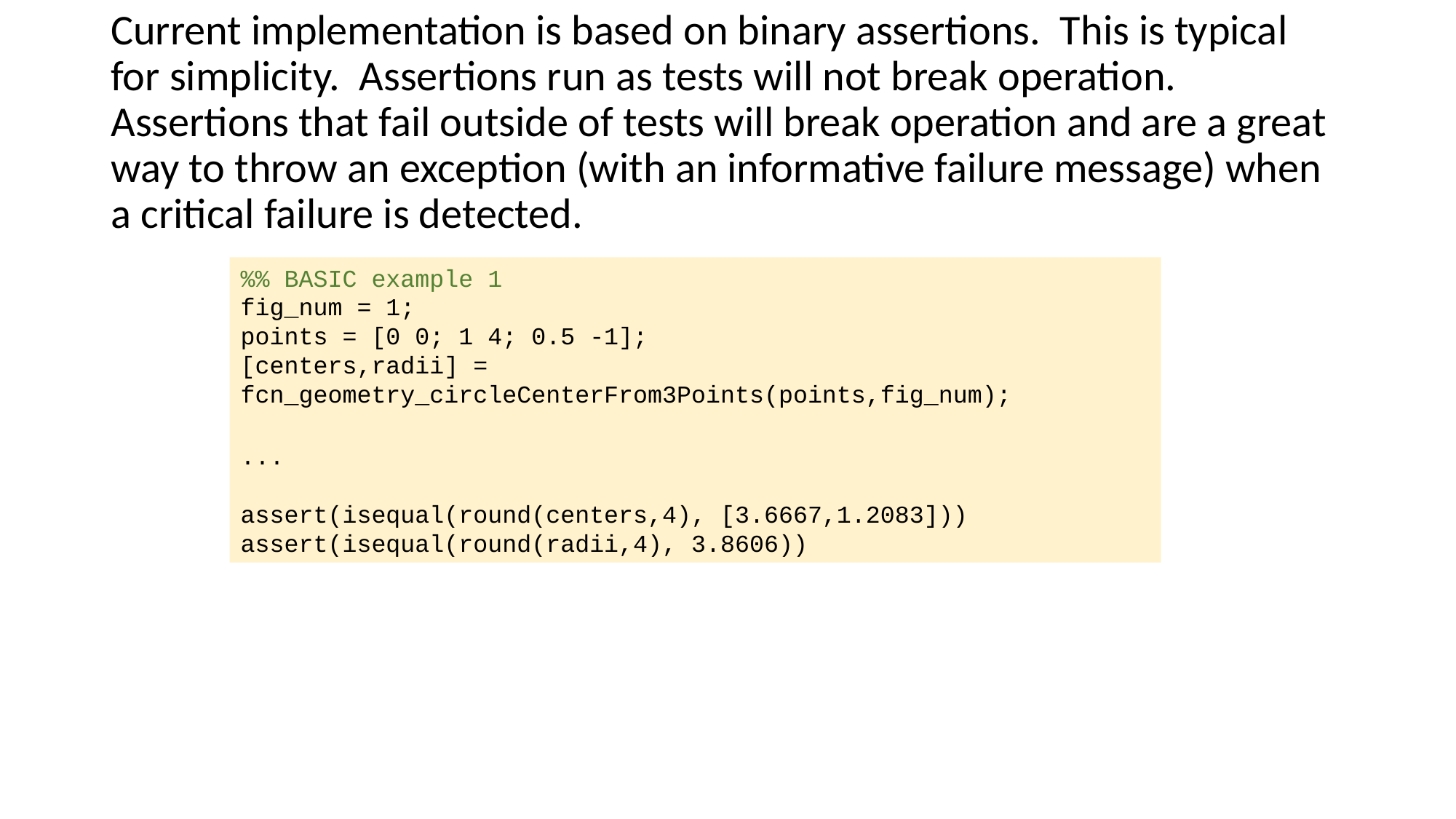

# Current implementation is based on binary assertions.  This is typical for simplicity.  Assertions run as tests will not break operation.  Assertions that fail outside of tests will break operation and are a great way to throw an exception (with an informative failure message) when a critical failure is detected.
%% BASIC example 1
fig_num = 1;
points = [0 0; 1 4; 0.5 -1];
[centers,radii] = fcn_geometry_circleCenterFrom3Points(points,fig_num);

...

assert(isequal(round(centers,4), [3.6667,1.2083]))
assert(isequal(round(radii,4), 3.8606))